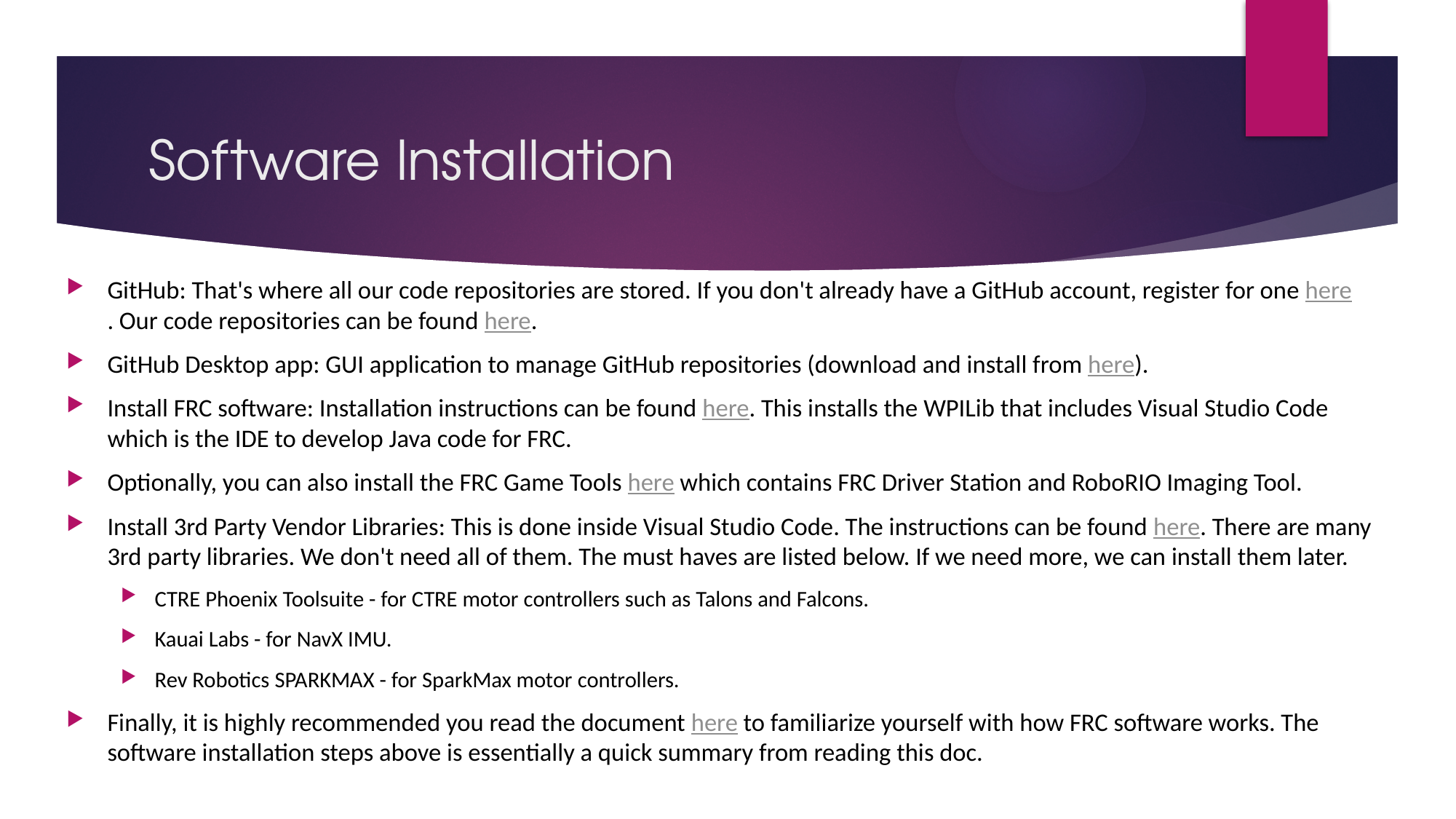

# Software Installation
GitHub: That's where all our code repositories are stored. If you don't already have a GitHub account, register for one here. Our code repositories can be found here.
GitHub Desktop app: GUI application to manage GitHub repositories (download and install from here).
Install FRC software: Installation instructions can be found here. This installs the WPILib that includes Visual Studio Code which is the IDE to develop Java code for FRC.
Optionally, you can also install the FRC Game Tools here which contains FRC Driver Station and RoboRIO Imaging Tool.
Install 3rd Party Vendor Libraries: This is done inside Visual Studio Code. The instructions can be found here. There are many 3rd party libraries. We don't need all of them. The must haves are listed below. If we need more, we can install them later.
CTRE Phoenix Toolsuite - for CTRE motor controllers such as Talons and Falcons.
Kauai Labs - for NavX IMU.
Rev Robotics SPARKMAX - for SparkMax motor controllers.
Finally, it is highly recommended you read the document here to familiarize yourself with how FRC software works. The software installation steps above is essentially a quick summary from reading this doc.